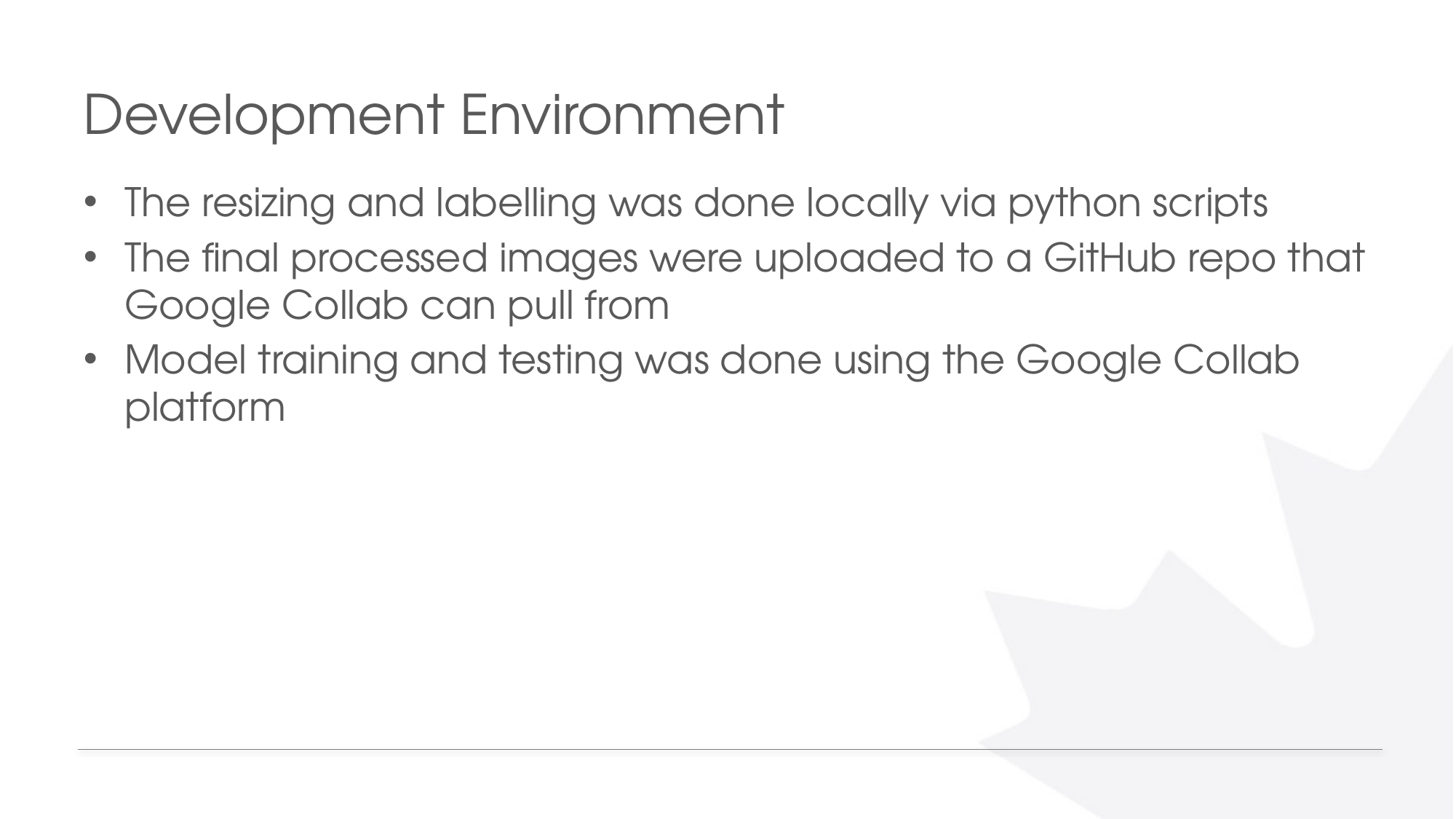

# Development Environment
The resizing and labelling was done locally via python scripts
The final processed images were uploaded to a GitHub repo that Google Collab can pull from
Model training and testing was done using the Google Collab platform